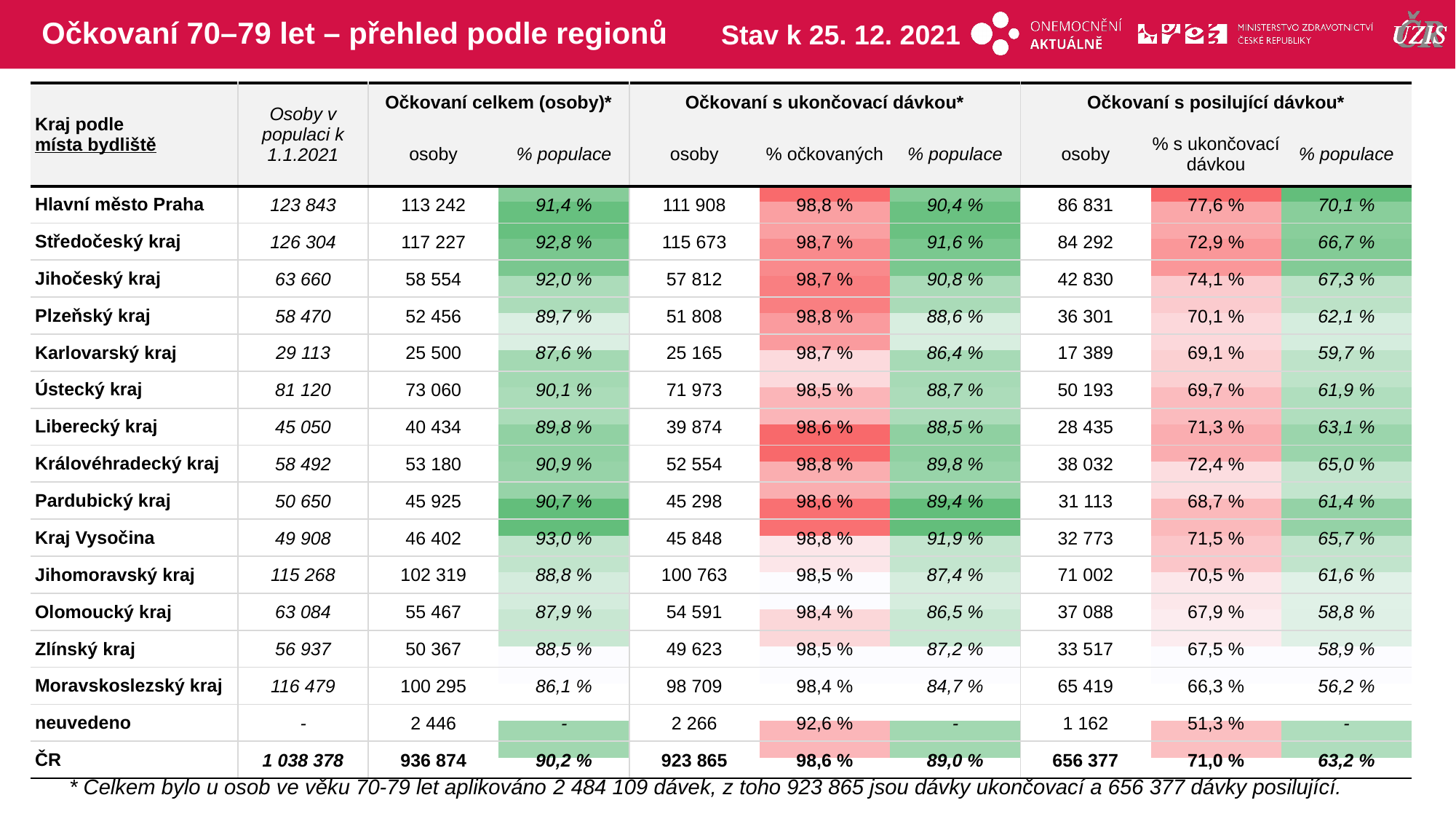

# Očkovaní 70–79 let – přehled podle regionů
Stav k 25. 12. 2021
| Kraj podle místa bydliště | Osoby v populaci k 1.1.2021 | Očkovaní celkem (osoby)\* |  | Očkovaní s ukončovací dávkou\* |  |  | Očkovaní s posilující dávkou\* |  |  |
| --- | --- | --- | --- | --- | --- | --- | --- | --- | --- |
|  |  | osoby | % populace | osoby | % očkovaných | % populace | osoby | % s ukončovací dávkou | % populace |
| Hlavní město Praha | 123 843 | 113 242 | 91,4 % | 111 908 | 98,8 % | 90,4 % | 86 831 | 77,6 % | 70,1 % |
| Středočeský kraj | 126 304 | 117 227 | 92,8 % | 115 673 | 98,7 % | 91,6 % | 84 292 | 72,9 % | 66,7 % |
| Jihočeský kraj | 63 660 | 58 554 | 92,0 % | 57 812 | 98,7 % | 90,8 % | 42 830 | 74,1 % | 67,3 % |
| Plzeňský kraj | 58 470 | 52 456 | 89,7 % | 51 808 | 98,8 % | 88,6 % | 36 301 | 70,1 % | 62,1 % |
| Karlovarský kraj | 29 113 | 25 500 | 87,6 % | 25 165 | 98,7 % | 86,4 % | 17 389 | 69,1 % | 59,7 % |
| Ústecký kraj | 81 120 | 73 060 | 90,1 % | 71 973 | 98,5 % | 88,7 % | 50 193 | 69,7 % | 61,9 % |
| Liberecký kraj | 45 050 | 40 434 | 89,8 % | 39 874 | 98,6 % | 88,5 % | 28 435 | 71,3 % | 63,1 % |
| Královéhradecký kraj | 58 492 | 53 180 | 90,9 % | 52 554 | 98,8 % | 89,8 % | 38 032 | 72,4 % | 65,0 % |
| Pardubický kraj | 50 650 | 45 925 | 90,7 % | 45 298 | 98,6 % | 89,4 % | 31 113 | 68,7 % | 61,4 % |
| Kraj Vysočina | 49 908 | 46 402 | 93,0 % | 45 848 | 98,8 % | 91,9 % | 32 773 | 71,5 % | 65,7 % |
| Jihomoravský kraj | 115 268 | 102 319 | 88,8 % | 100 763 | 98,5 % | 87,4 % | 71 002 | 70,5 % | 61,6 % |
| Olomoucký kraj | 63 084 | 55 467 | 87,9 % | 54 591 | 98,4 % | 86,5 % | 37 088 | 67,9 % | 58,8 % |
| Zlínský kraj | 56 937 | 50 367 | 88,5 % | 49 623 | 98,5 % | 87,2 % | 33 517 | 67,5 % | 58,9 % |
| Moravskoslezský kraj | 116 479 | 100 295 | 86,1 % | 98 709 | 98,4 % | 84,7 % | 65 419 | 66,3 % | 56,2 % |
| neuvedeno | - | 2 446 | - | 2 266 | 92,6 % | - | 1 162 | 51,3 % | - |
| ČR | 1 038 378 | 936 874 | 90,2 % | 923 865 | 98,6 % | 89,0 % | 656 377 | 71,0 % | 63,2 % |
|  |  |  |  |  |  |  |  |  |
| --- | --- | --- | --- | --- | --- | --- | --- | --- |
|  |  |  |  |  |  |  |  |  |
|  |  |  |  |  |  |  |  |  |
|  |  |  |  |  |  |  |  |  |
|  |  |  |  |  |  |  |  |  |
|  |  |  |  |  |  |  |  |  |
|  |  |  |  |  |  |  |  |  |
|  |  |  |  |  |  |  |  |  |
|  |  |  |  |  |  |  |  |  |
|  |  |  |  |  |  |  |  |  |
|  |  |  |  |  |  |  |  |  |
|  |  |  |  |  |  |  |  |  |
|  |  |  |  |  |  |  |  |  |
|  |  |  |  |  |  |  |  |  |
|  |  |  |  |  |  |  |  |  |
|  |  |  |  |  |  |  |  |  |
* Celkem bylo u osob ve věku 70-79 let aplikováno 2 484 109 dávek, z toho 923 865 jsou dávky ukončovací a 656 377 dávky posilující.